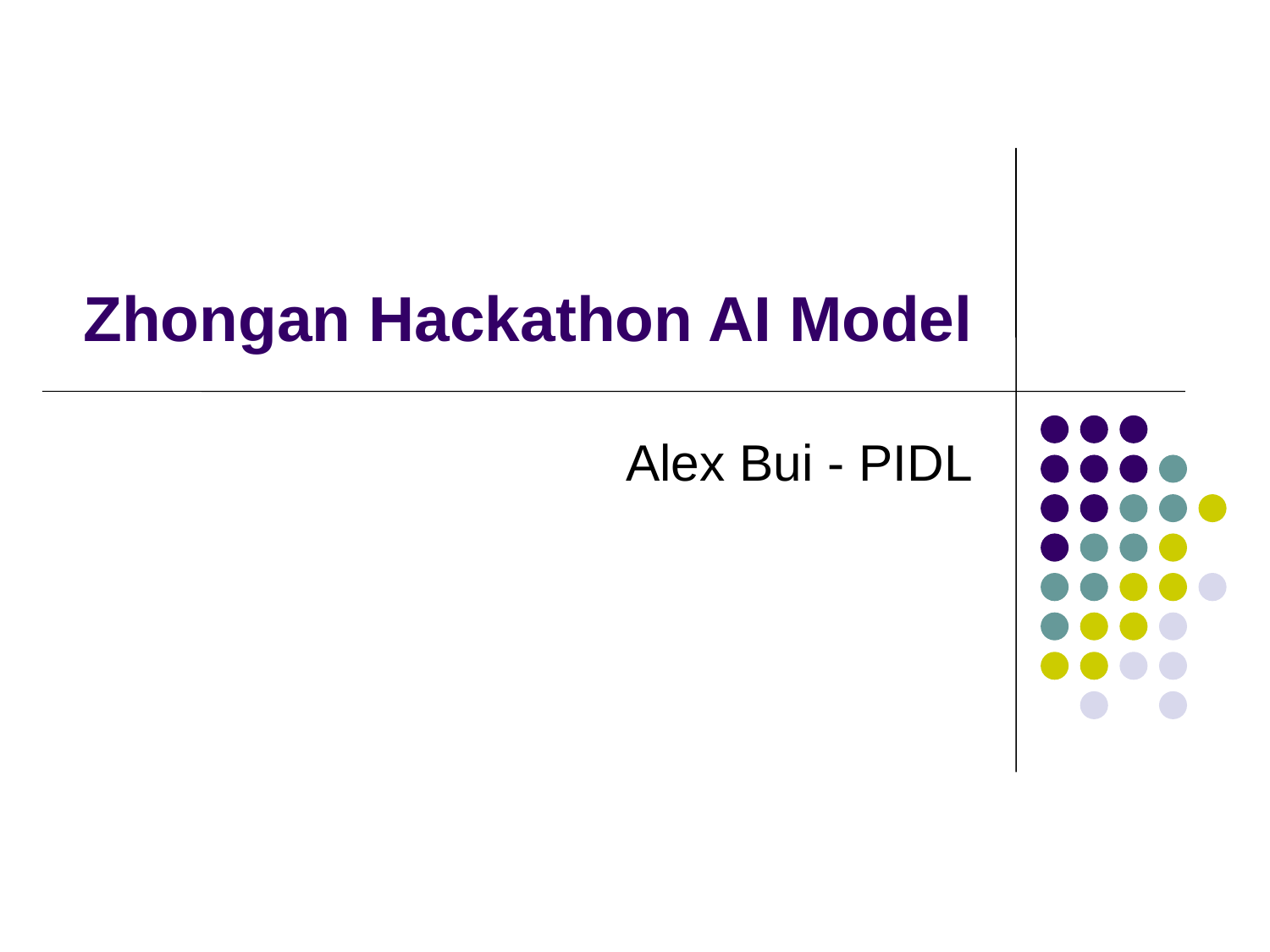

# Zhongan Hackathon AI Model
Alex Bui - PIDL